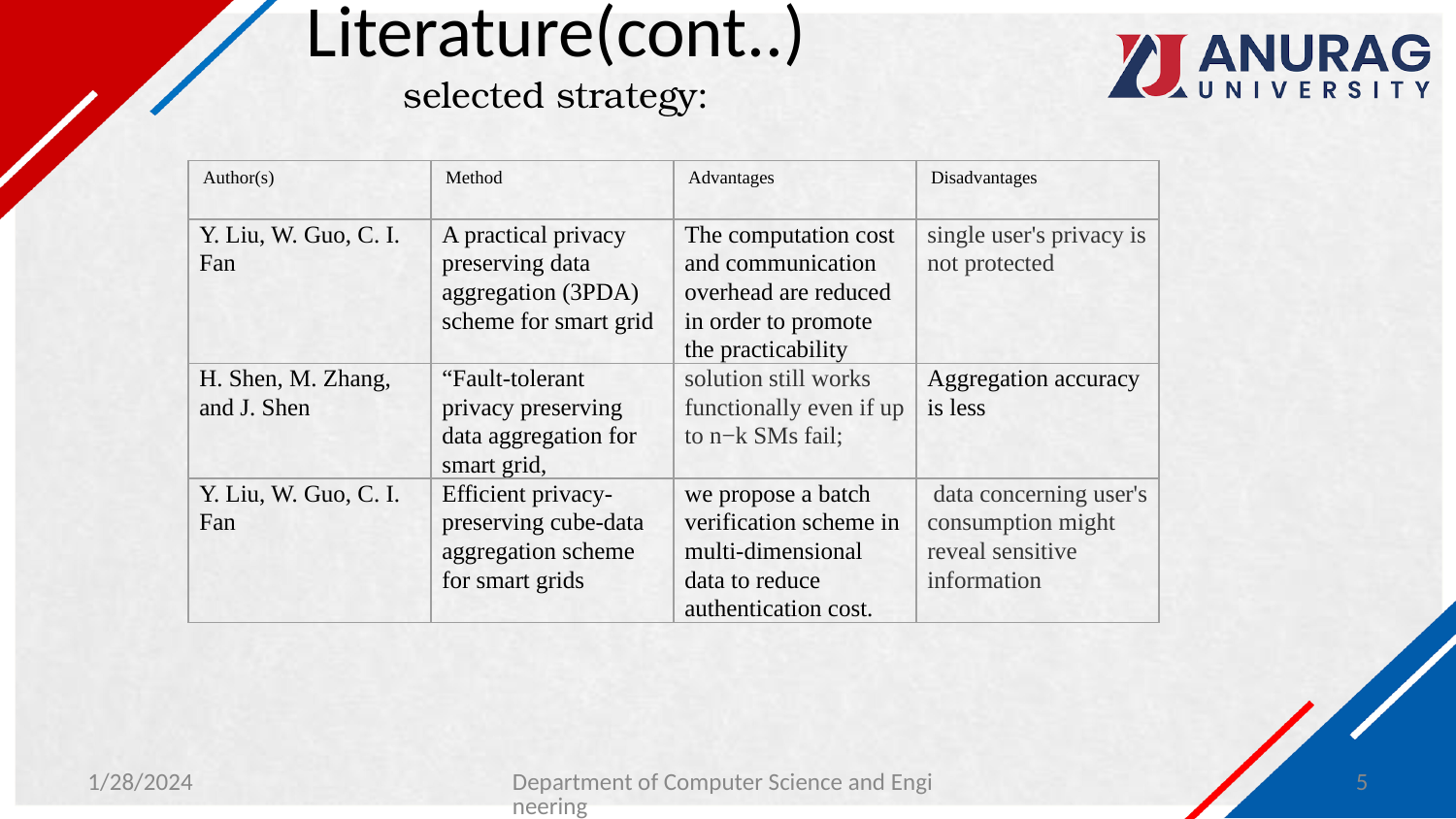

# Literature(cont..) selected strategy:
| Author(s) | Method | Advantages | Disadvantages |
| --- | --- | --- | --- |
| Y. Liu, W. Guo, C. I. Fan | A practical privacy preserving data aggregation (3PDA) scheme for smart grid | The computation cost and communication overhead are reduced in order to promote the practicability | single user's privacy is not protected |
| H. Shen, M. Zhang, and J. Shen | “Fault-tolerant privacy preserving data aggregation for smart grid, | solution still works functionally even if up to n−k SMs fail; | Aggregation accuracy is less |
| Y. Liu, W. Guo, C. I. Fan | Efficient privacy-preserving cube-data aggregation scheme for smart grids | we propose a batch verification scheme in multi-dimensional data to reduce authentication cost. | data concerning user's consumption might reveal sensitive information |

1/28/2024
Department of Computer Science and Engineering
5